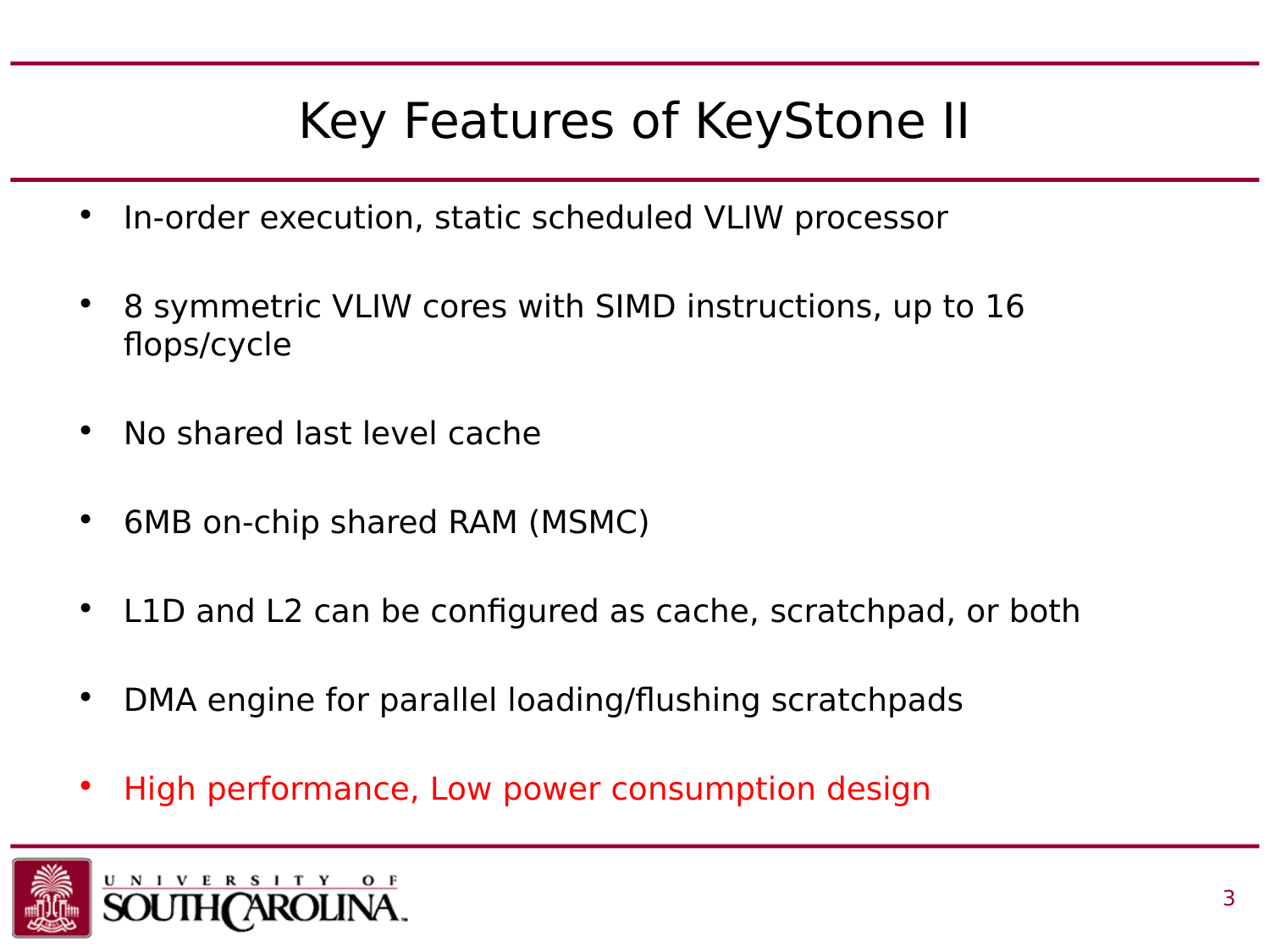

# Key Features of KeyStone II
In-order execution, static scheduled VLIW processor

8 symmetric VLIW cores with SIMD instructions, up to 16 flops/cycle

No shared last level cache

6MB on-chip shared RAM (MSMC)

L1D and L2 can be configured as cache, scratchpad, or both

DMA engine for parallel loading/flushing scratchpads

High performance, Low power consumption design
 			 3